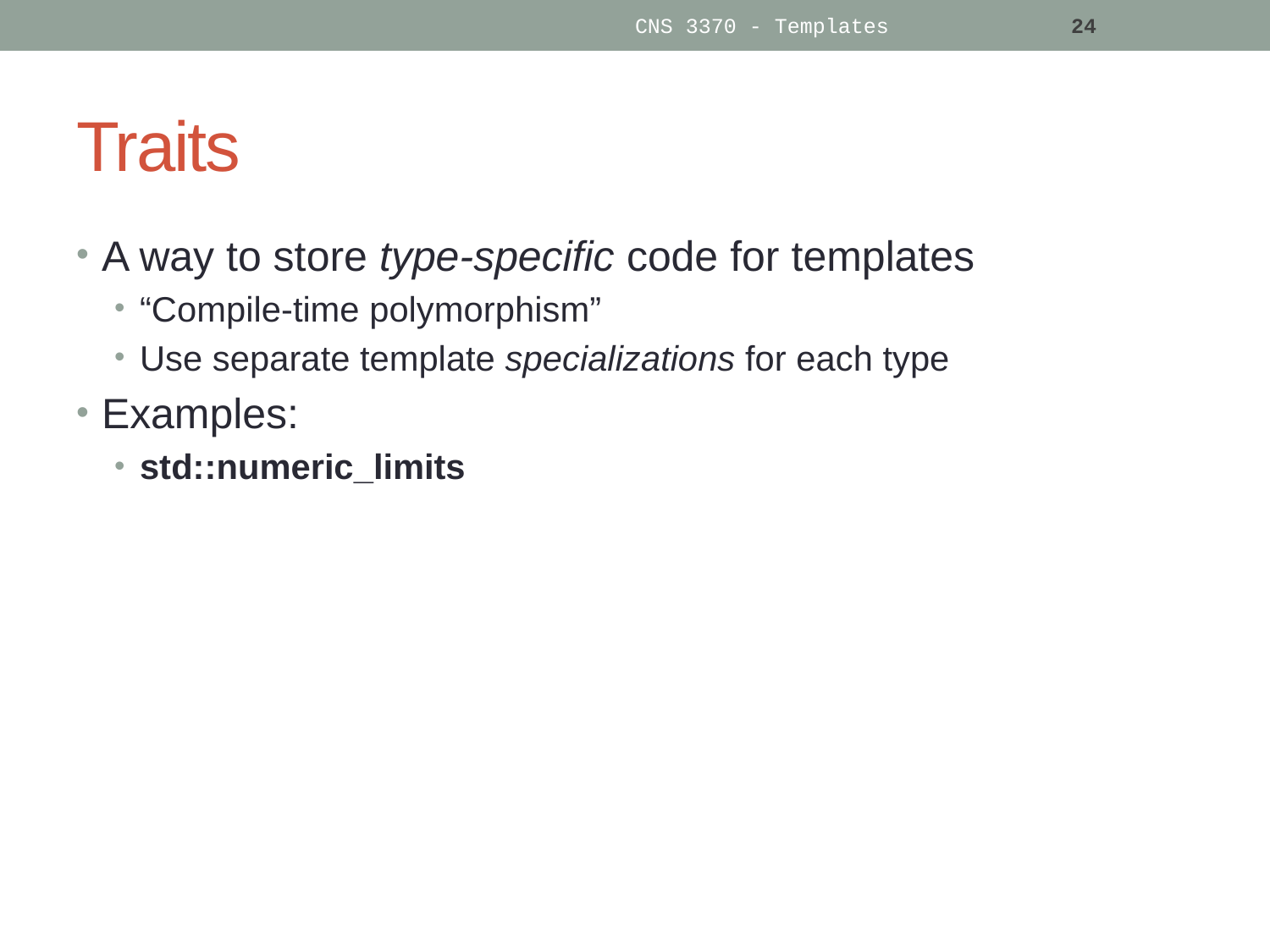

CNS 3370 - Templates
24
# Traits
A way to store type-specific code for templates
“Compile-time polymorphism”
Use separate template specializations for each type
Examples:
std::numeric_limits